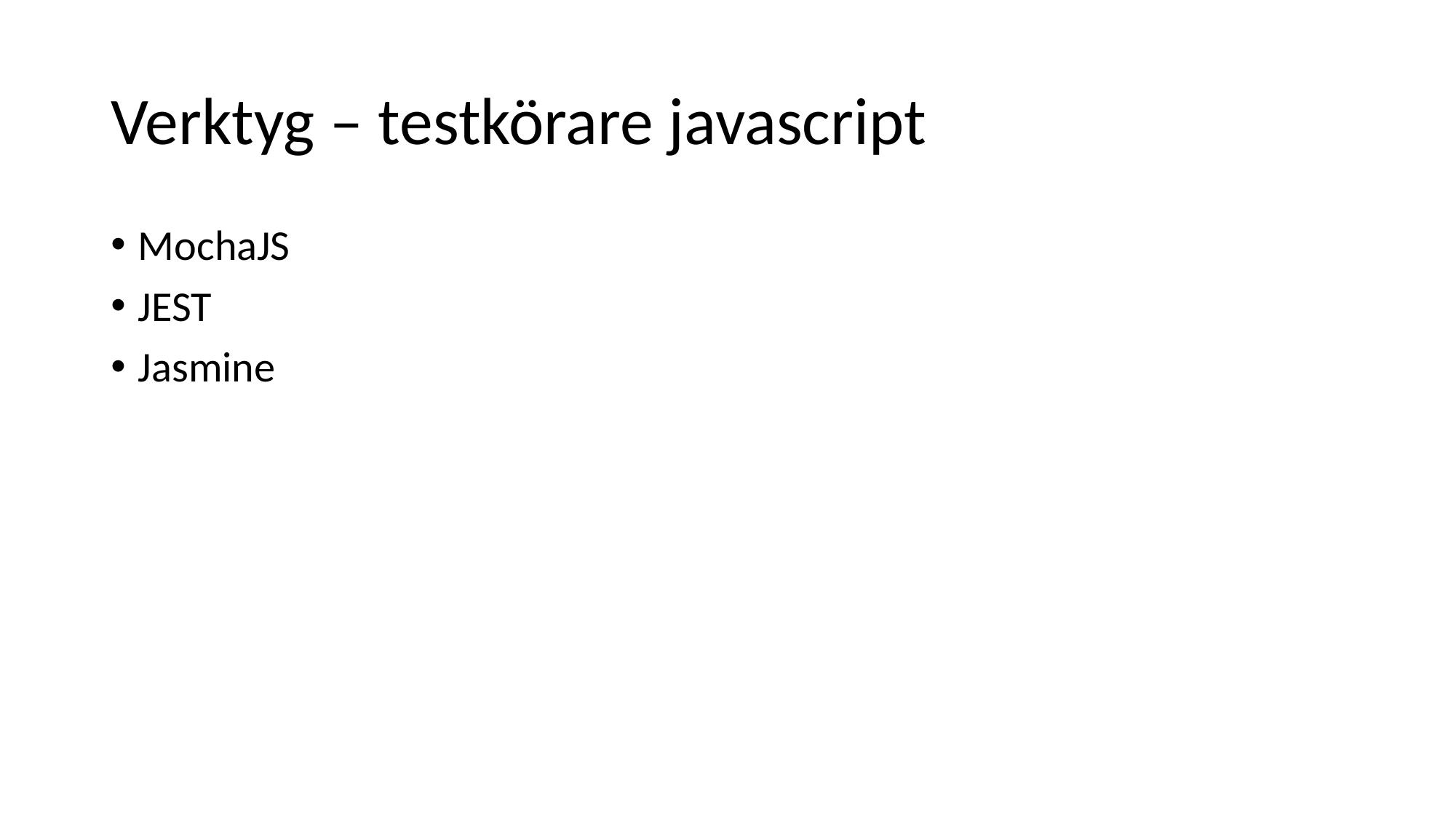

# Verktyg – testkörare javascript
MochaJS
JEST
Jasmine